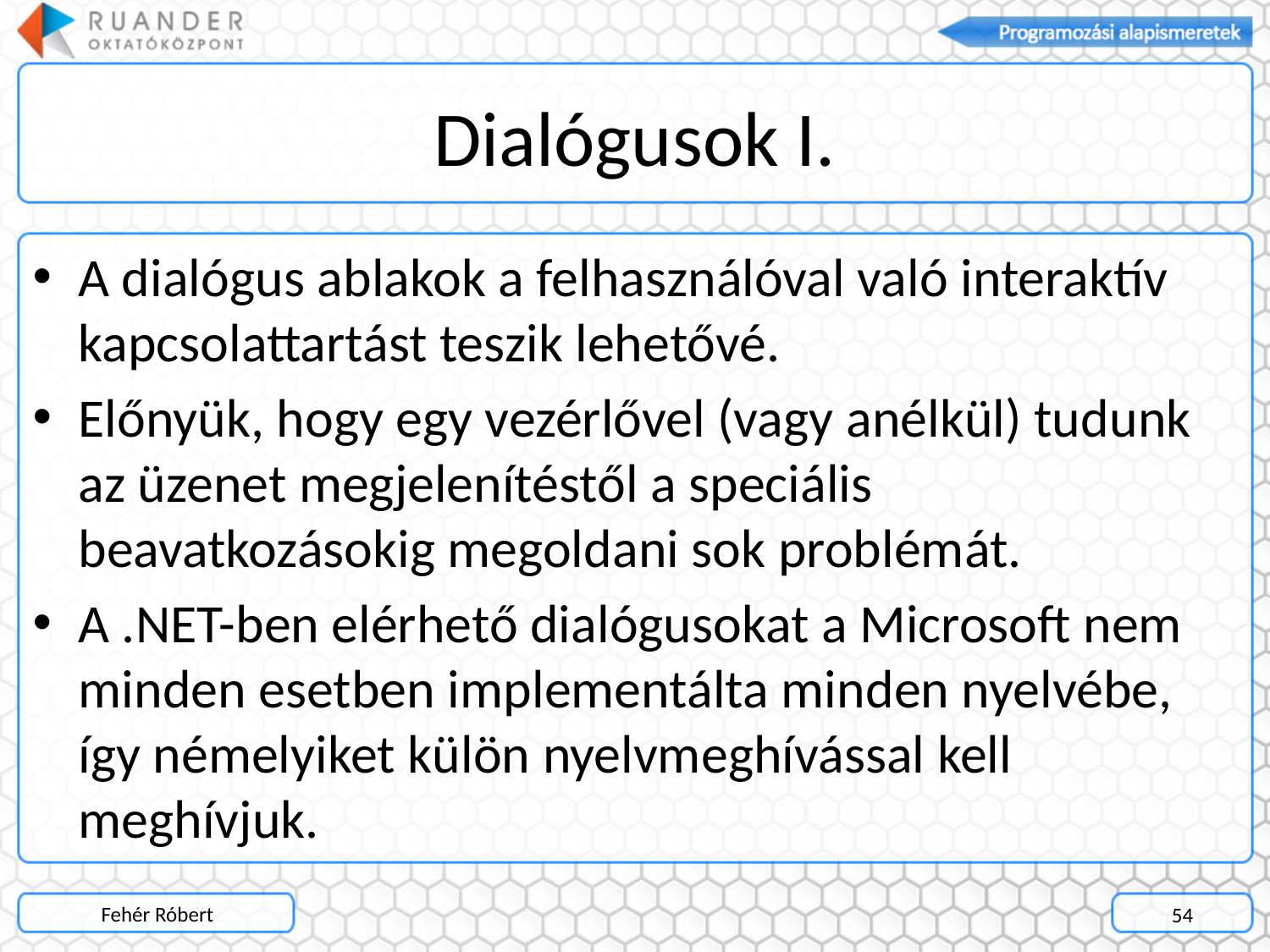

# Dialógusok I.
A dialógus ablakok a felhasználóval való interaktív kapcsolattartást teszik lehetővé.
Előnyük, hogy egy vezérlővel (vagy anélkül) tudunk az üzenet megjelenítéstől a speciális beavatkozásokig megoldani sok problémát.
A .NET-ben elérhető dialógusokat a Microsoft nem minden esetben implementálta minden nyelvébe, így némelyiket külön nyelvmeghívással kell meghívjuk.
Fehér Róbert
54